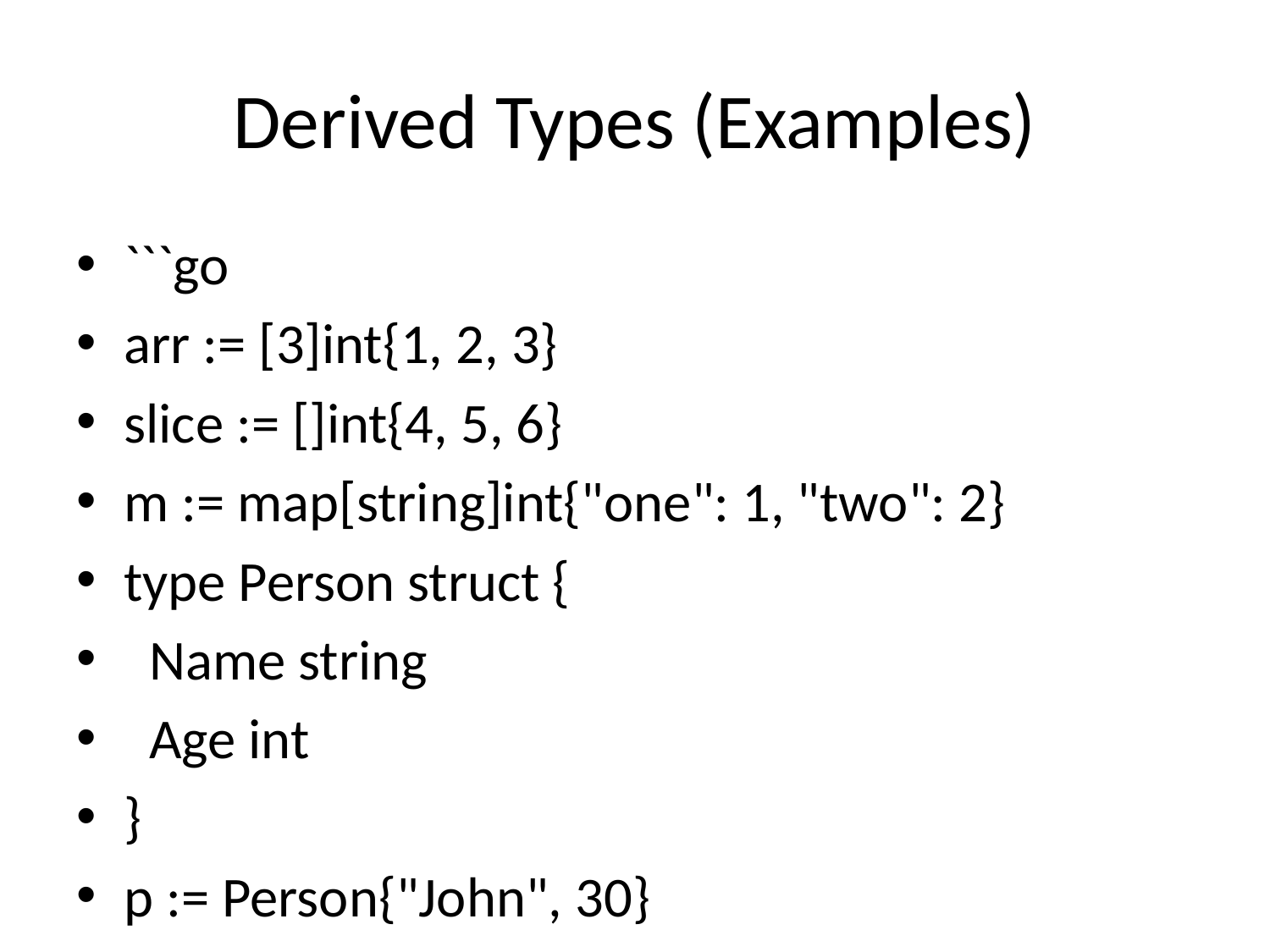

# Derived Types (Examples)
```go
arr := [3]int{1, 2, 3}
slice := []int{4, 5, 6}
m := map[string]int{"one": 1, "two": 2}
type Person struct {
  Name string
  Age int
}
p := Person{"John", 30}
```